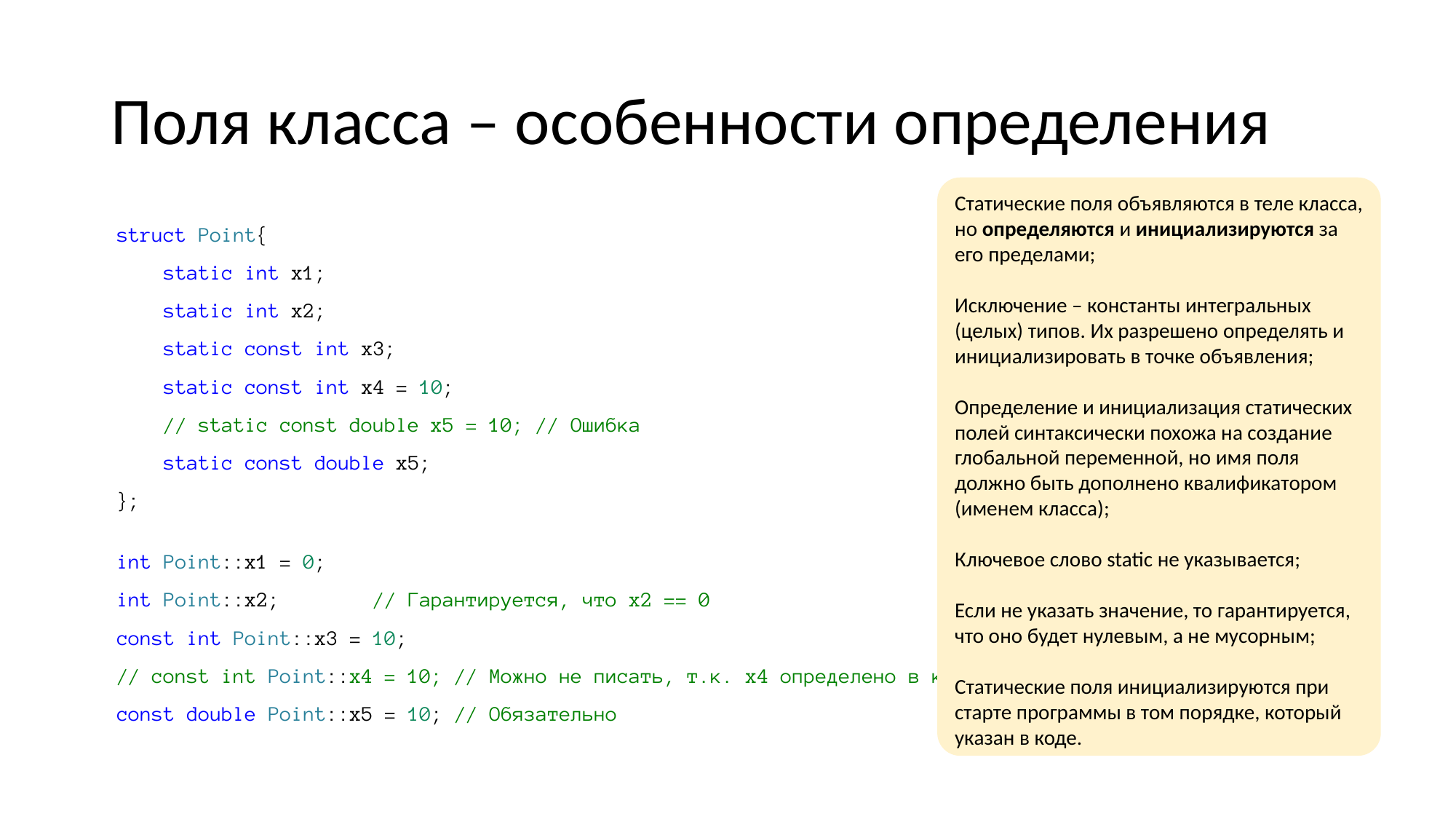

# Поля класса – особенности определения
Статические поля объявляются в теле класса, но определяются и инициализируются за его пределами;
Исключение – константы интегральных (целых) типов. Их разрешено определять и инициализировать в точке объявления;
Определение и инициализация статических полей синтаксически похожа на создание глобальной переменной, но имя поля должно быть дополнено квалификатором (именем класса);
Ключевое слово static не указывается;
Если не указать значение, то гарантируется, что оно будет нулевым, а не мусорным;

Статические поля инициализируются при старте программы в том порядке, который указан в коде.
struct Point{
    static int x1;
    static int x2;
    static const int x3;
    static const int x4 = 10;
    // static const double x5 = 10; // Ошибка
    static const double x5;
};
int Point::x1 = 0;
int Point::x2;        // Гарантируется, что x2 == 0
const int Point::x3 = 10;
// const int Point::x4 = 10; // Можно не писать, т.к. x4 определено в классе
const double Point::x5 = 10; // Обязательно